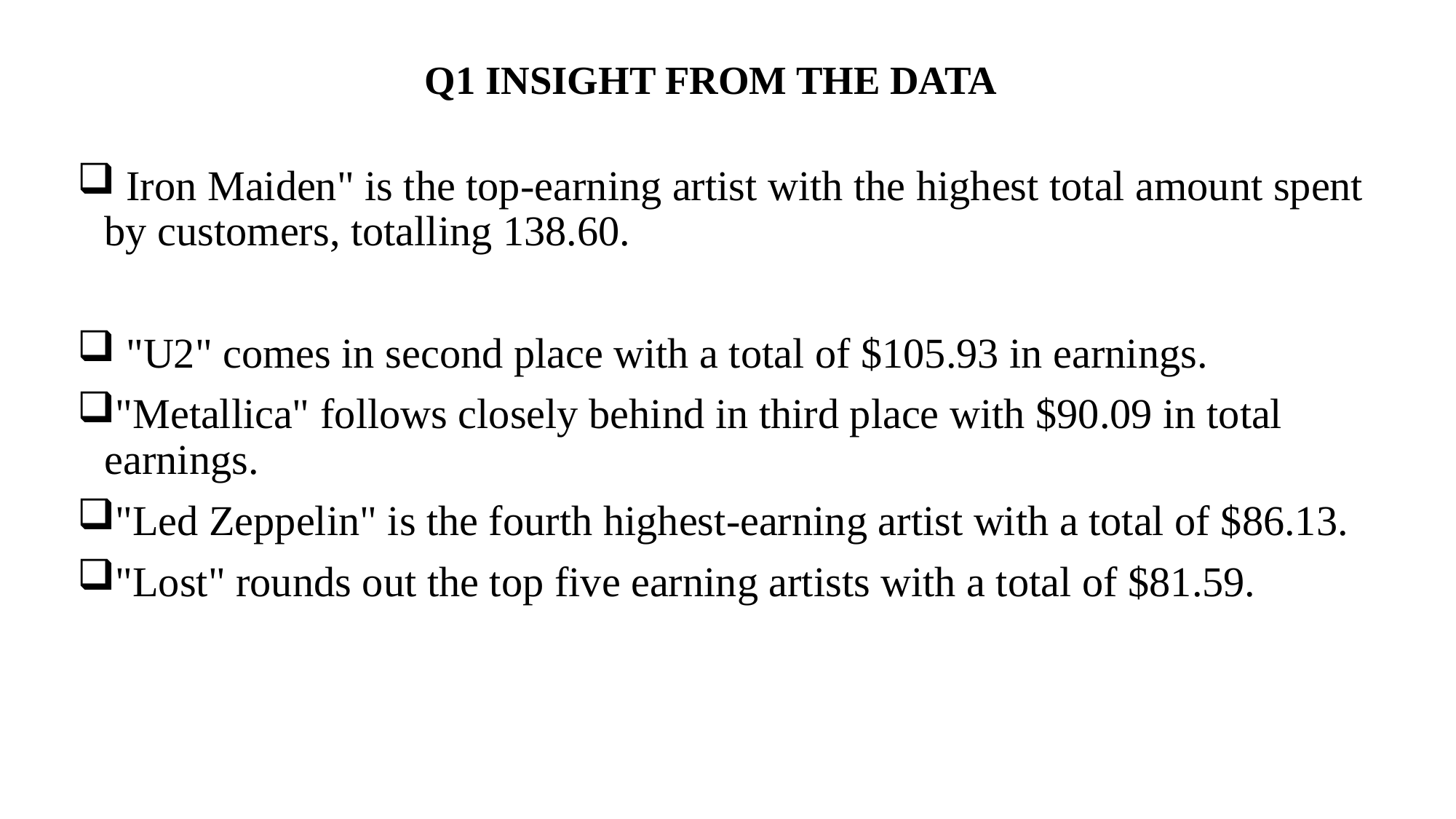

# Q1 INSIGHT FROM THE DATA
 Iron Maiden" is the top-earning artist with the highest total amount spent by customers, totalling 138.60.

 "U2" comes in second place with a total of $105.93 in earnings.
"Metallica" follows closely behind in third place with $90.09 in total earnings.
"Led Zeppelin" is the fourth highest-earning artist with a total of $86.13.
"Lost" rounds out the top five earning artists with a total of $81.59.